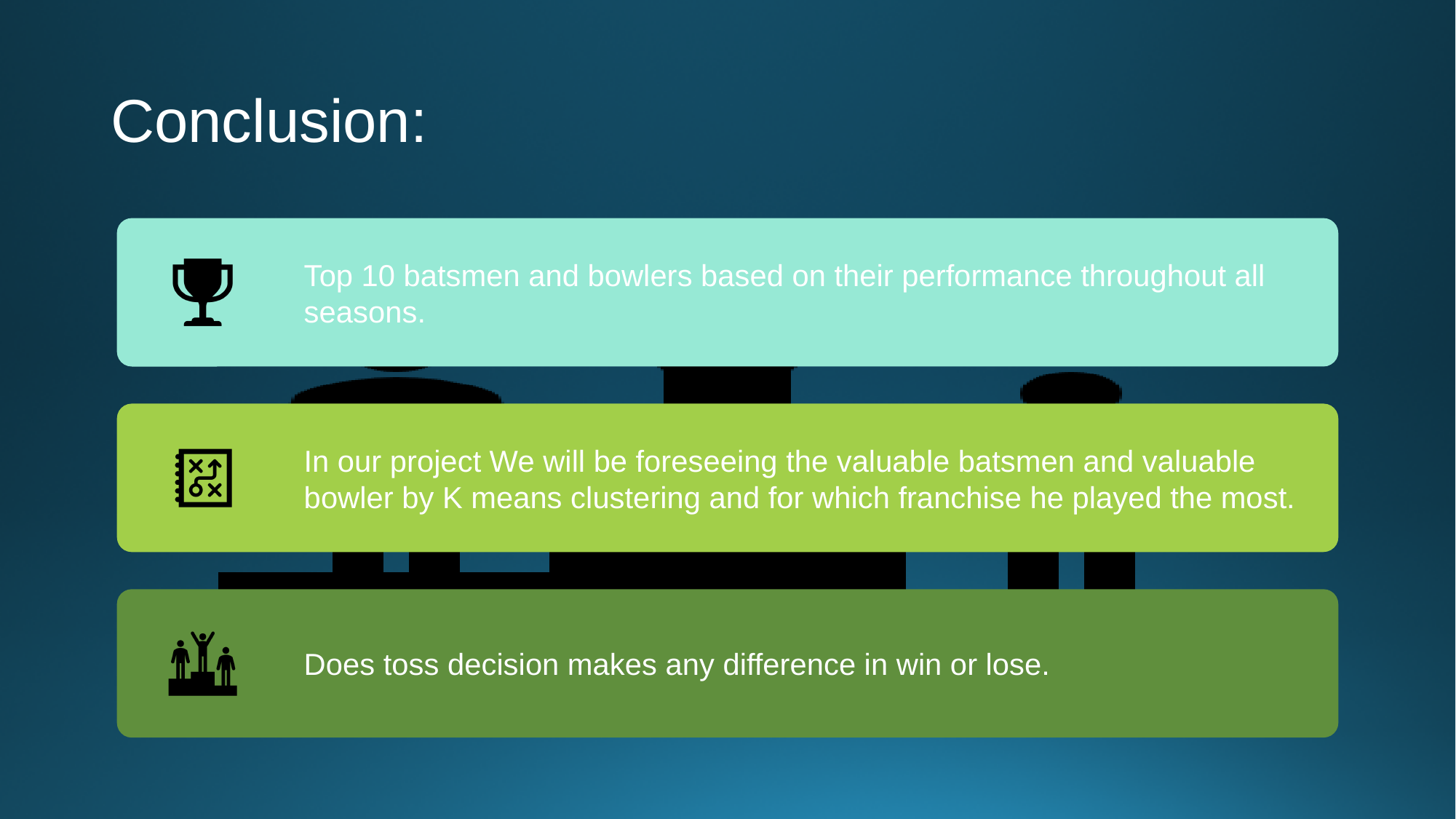

# Conclusion:
Top 10 batsmen and bowlers based on their performance throughout all seasons.
In our project We will be foreseeing the valuable batsmen and valuable bowler by K means clustering and for which franchise he played the most.
Does toss decision makes any difference in win or lose.